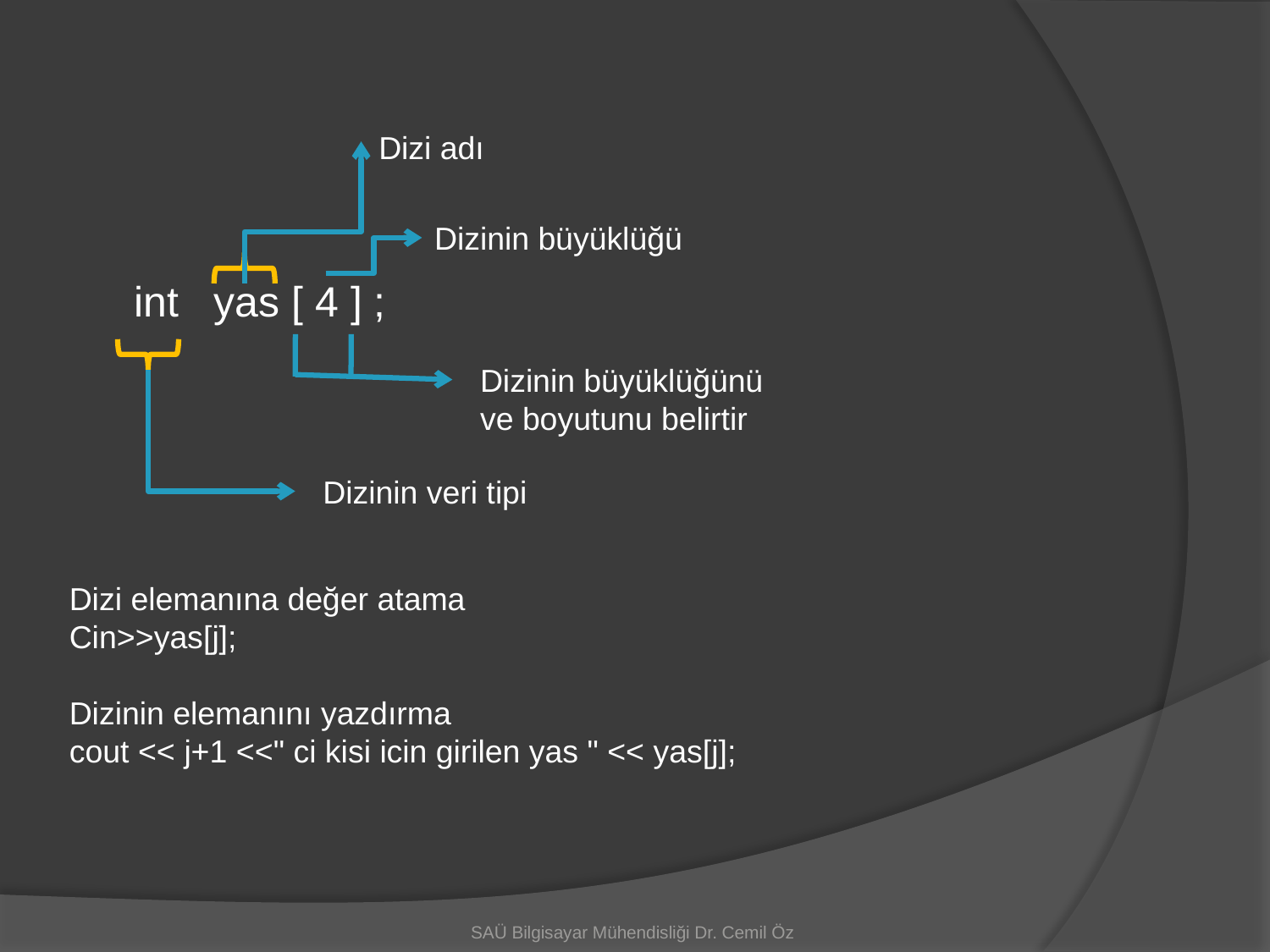

Dizi adı
Dizinin büyüklüğü

 int   yas [ 4 ] ;

Dizinin büyüklüğünü ve boyutunu belirtir
Dizinin veri tipi
Dizi elemanına değer atama
Cin>>yas[j];

Dizinin elemanını yazdırma
cout << j+1 <<" ci kisi icin girilen yas " << yas[j];
SAÜ Bilgisayar Mühendisliği Dr. Cemil Öz